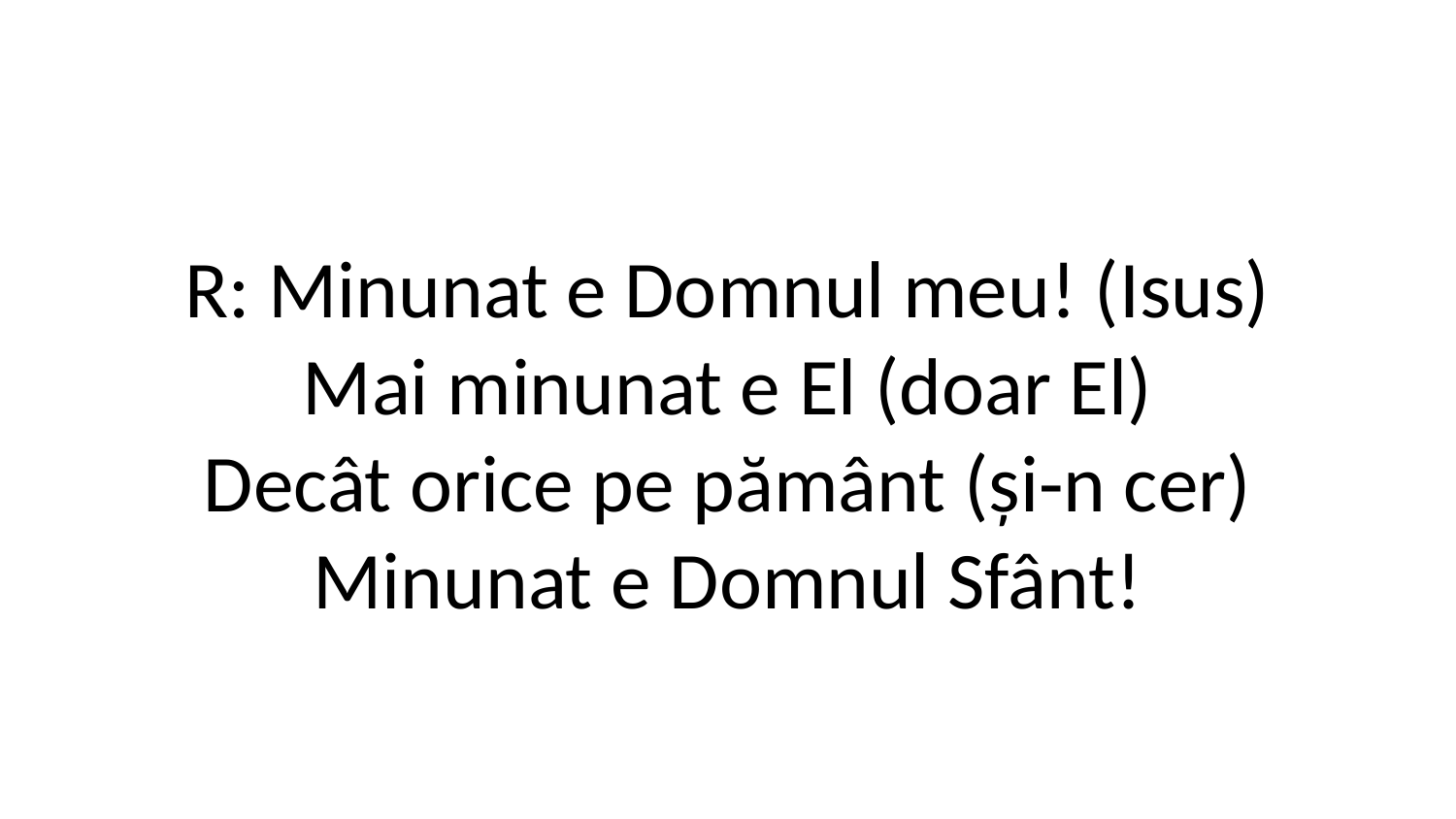

R: Minunat e Domnul meu! (Isus)
Mai minunat e El (doar El)
Decât orice pe pământ (și-n cer)
Minunat e Domnul Sfânt!